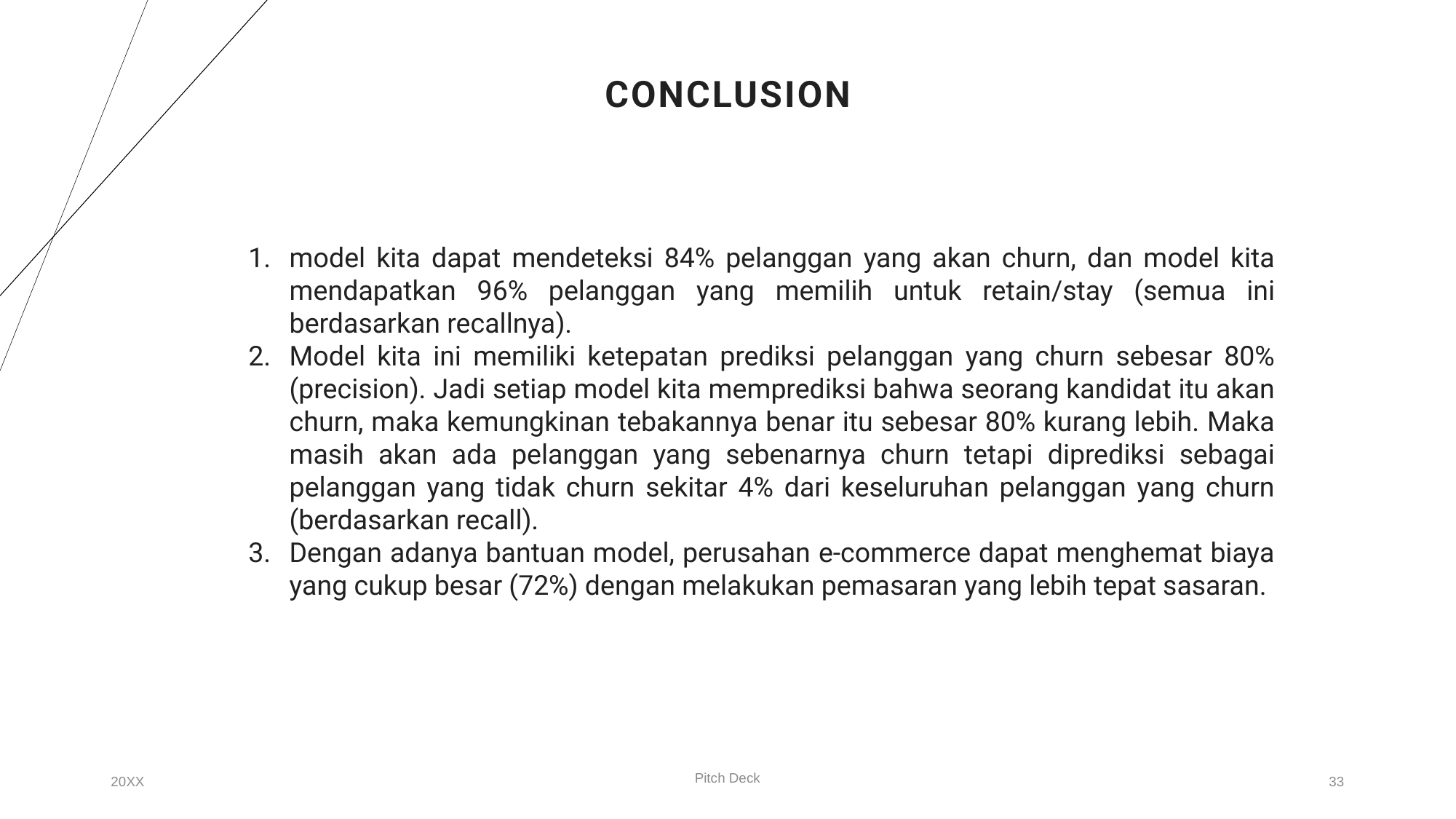

# ConclusioN
model kita dapat mendeteksi 84% pelanggan yang akan churn, dan model kita mendapatkan 96% pelanggan yang memilih untuk retain/stay (semua ini berdasarkan recallnya).
Model kita ini memiliki ketepatan prediksi pelanggan yang churn sebesar 80% (precision). Jadi setiap model kita memprediksi bahwa seorang kandidat itu akan churn, maka kemungkinan tebakannya benar itu sebesar 80% kurang lebih. Maka masih akan ada pelanggan yang sebenarnya churn tetapi diprediksi sebagai pelanggan yang tidak churn sekitar 4% dari keseluruhan pelanggan yang churn (berdasarkan recall).
Dengan adanya bantuan model, perusahan e-commerce dapat menghemat biaya yang cukup besar (72%) dengan melakukan pemasaran yang lebih tepat sasaran.

Pitch Deck
20XX
33